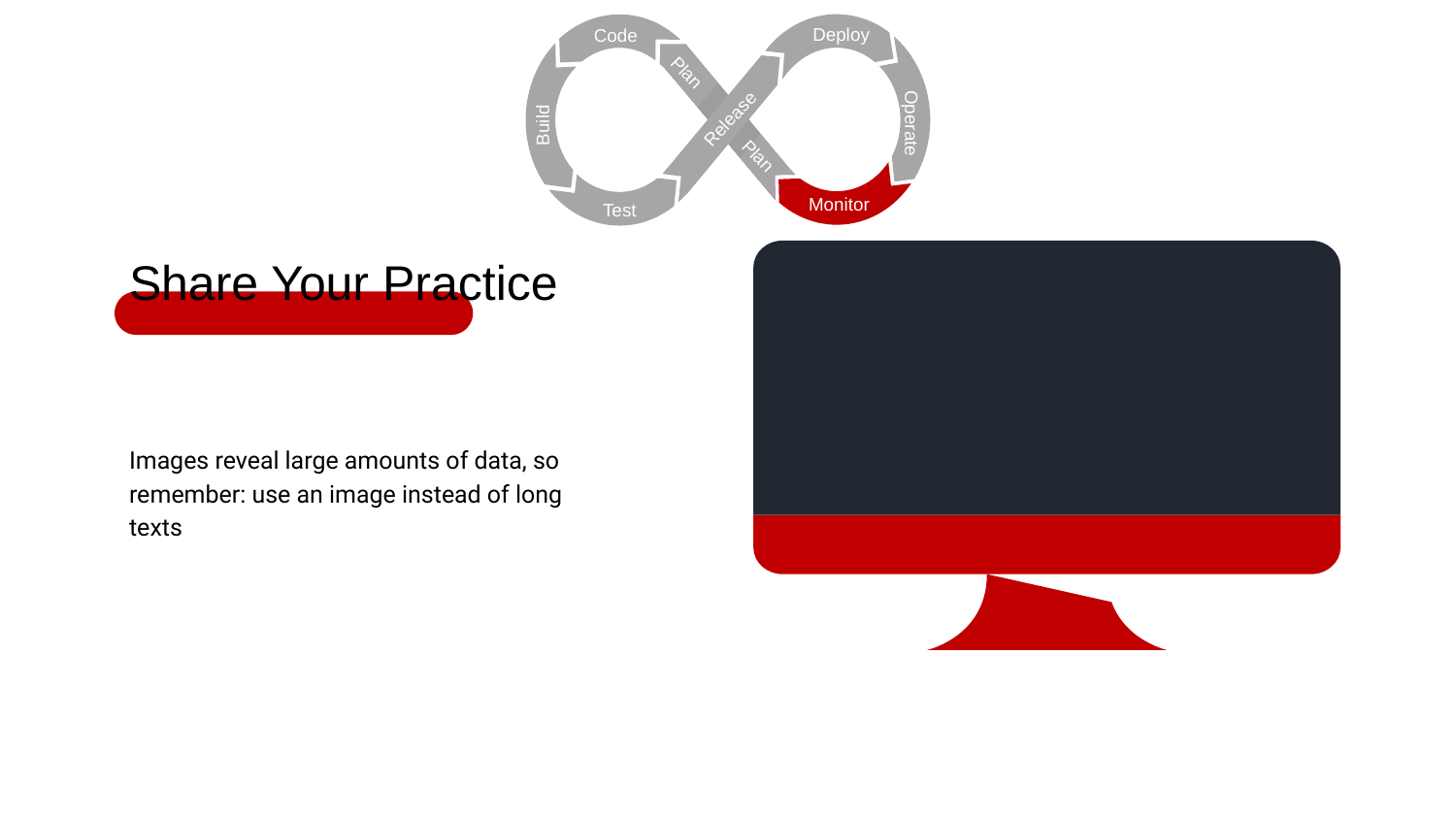

Deploy
Code

Plan

Release
Operate
Build
Plan

Monitor
Test
# Share Your Practice

Images reveal large amounts of data, so remember: use an image instead of long texts